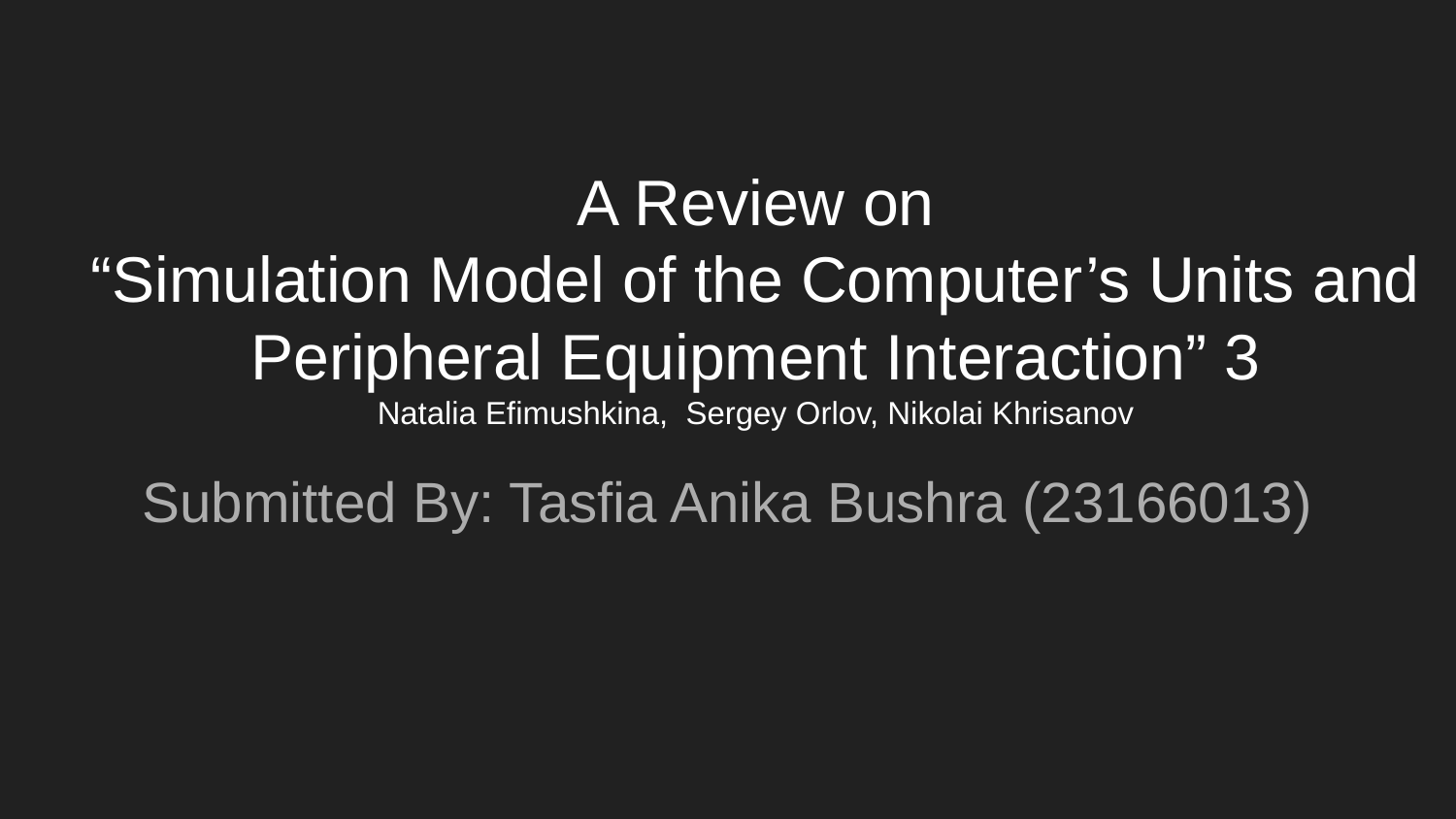

# A Review on
“Simulation Model of the Computer’s Units and
Peripheral Equipment Interaction” 3
Natalia Efimushkina,  Sergey Orlov, Nikolai Khrisanov
Submitted By: Tasfia Anika Bushra (23166013)